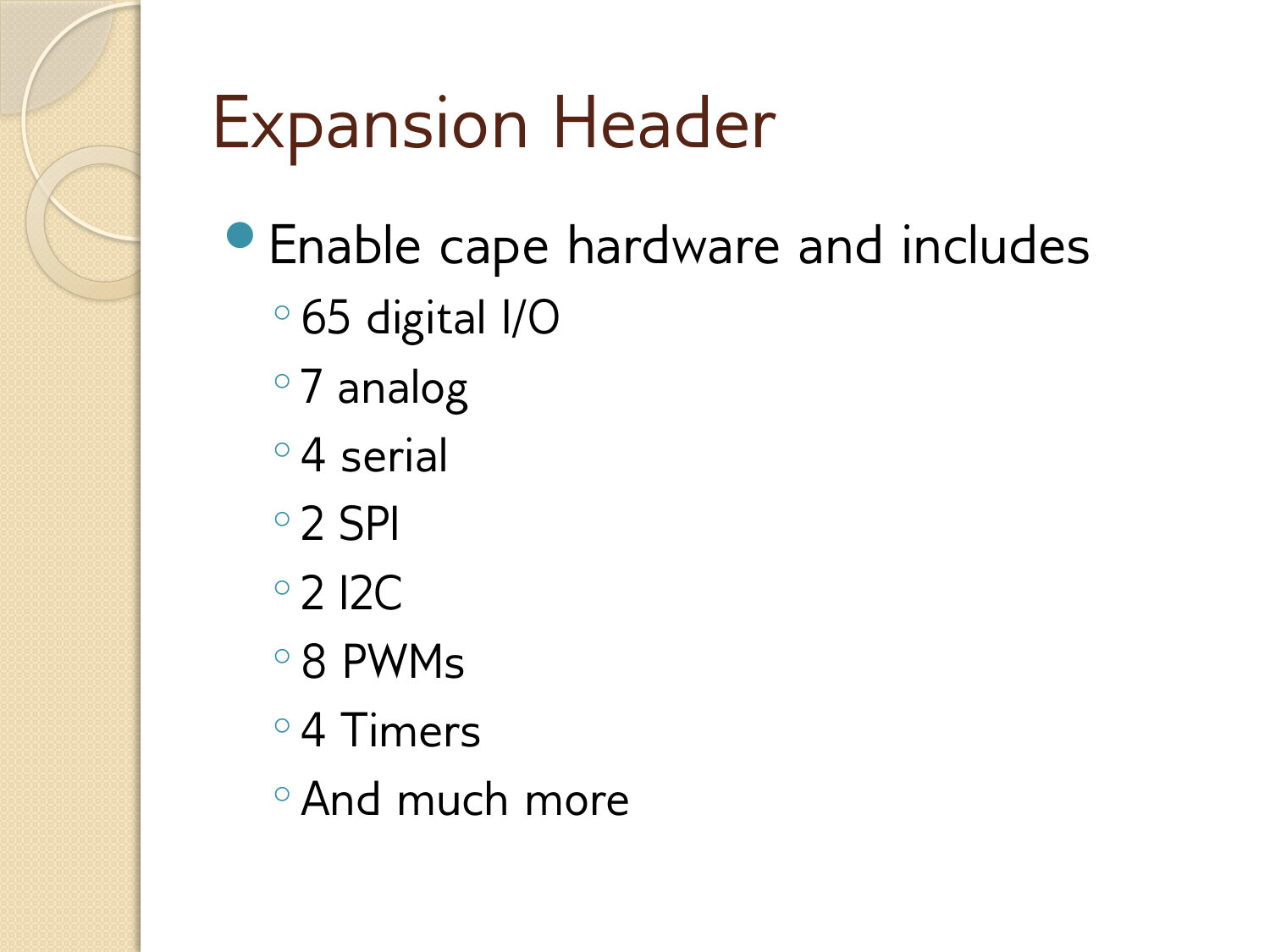

# Expansion Header
Enable cape hardware and includes
65 digital I/O
7 analog
4 serial
2 SPI
2 I2C
8 PWMs
4 Timers
And much more